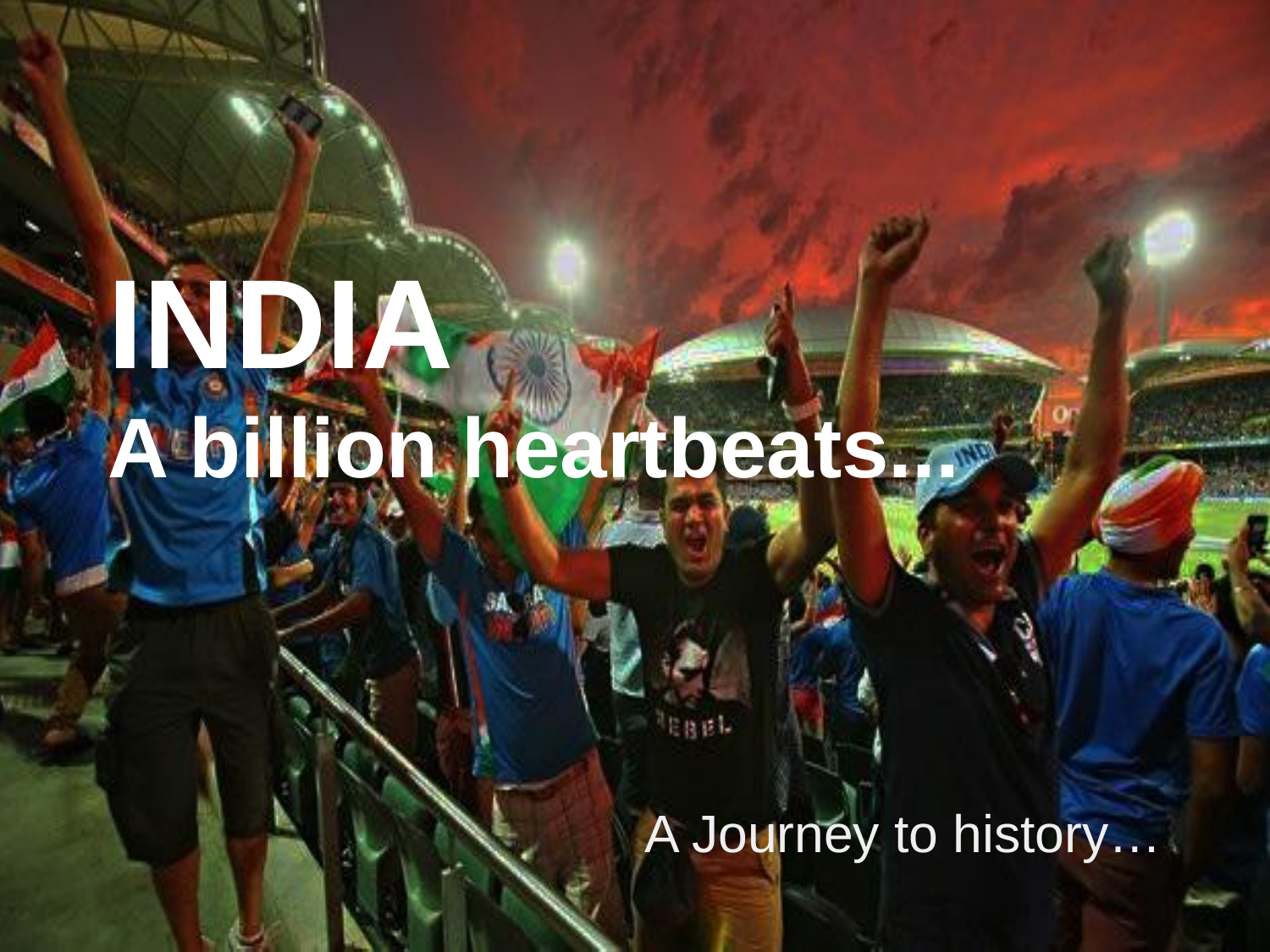

# INDIA
A billion heartbeats...
A Journey to history…